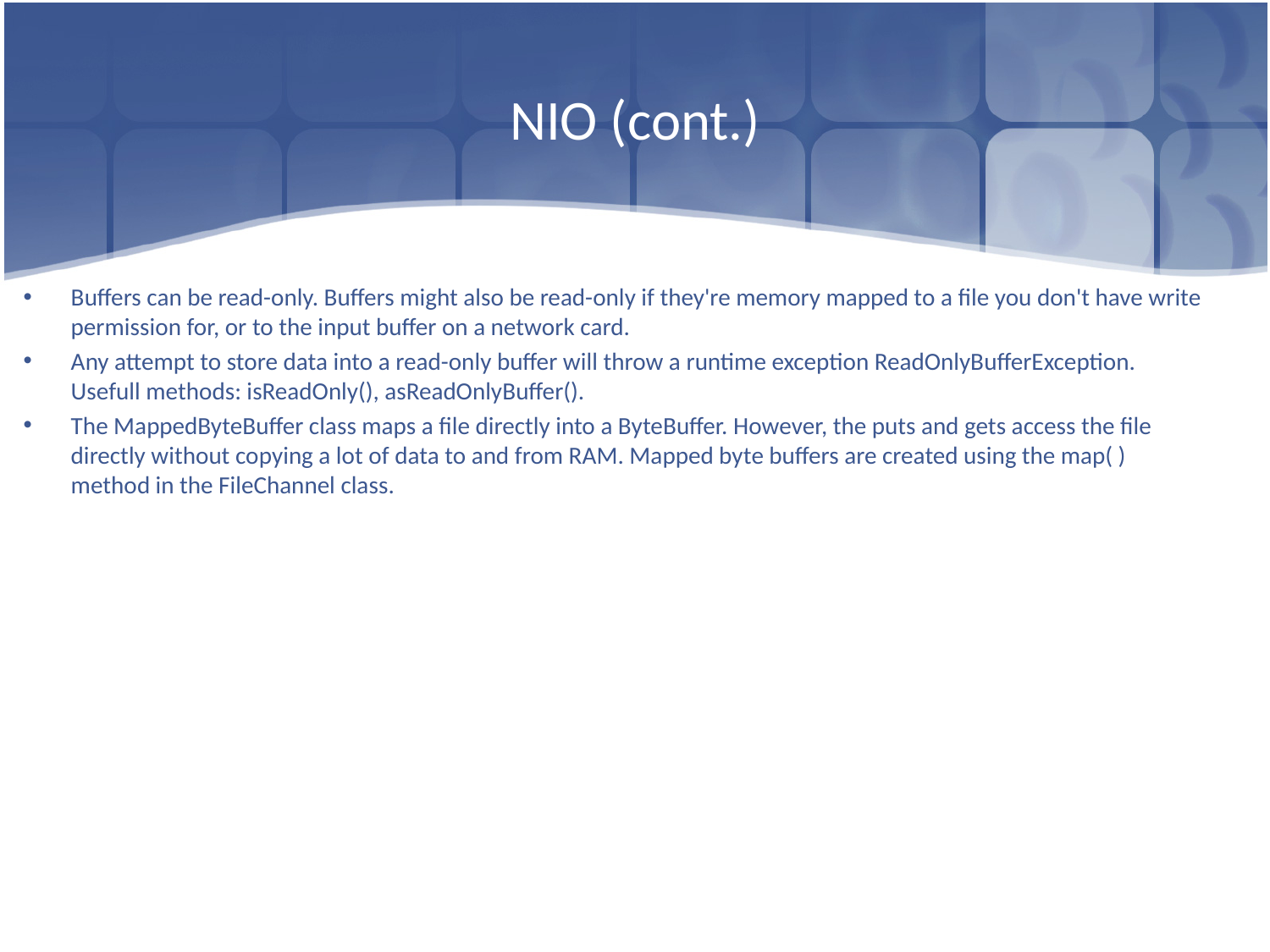

# NIO (cont.)
Buffers can be read-only. Buffers might also be read-only if they're memory mapped to a file you don't have write permission for, or to the input buffer on a network card.
Any attempt to store data into a read-only buffer will throw a runtime exception ReadOnlyBufferException. Usefull methods: isReadOnly(), asReadOnlyBuffer().
The MappedByteBuffer class maps a file directly into a ByteBuffer. However, the puts and gets access the file directly without copying a lot of data to and from RAM. Mapped byte buffers are created using the map( ) method in the FileChannel class.